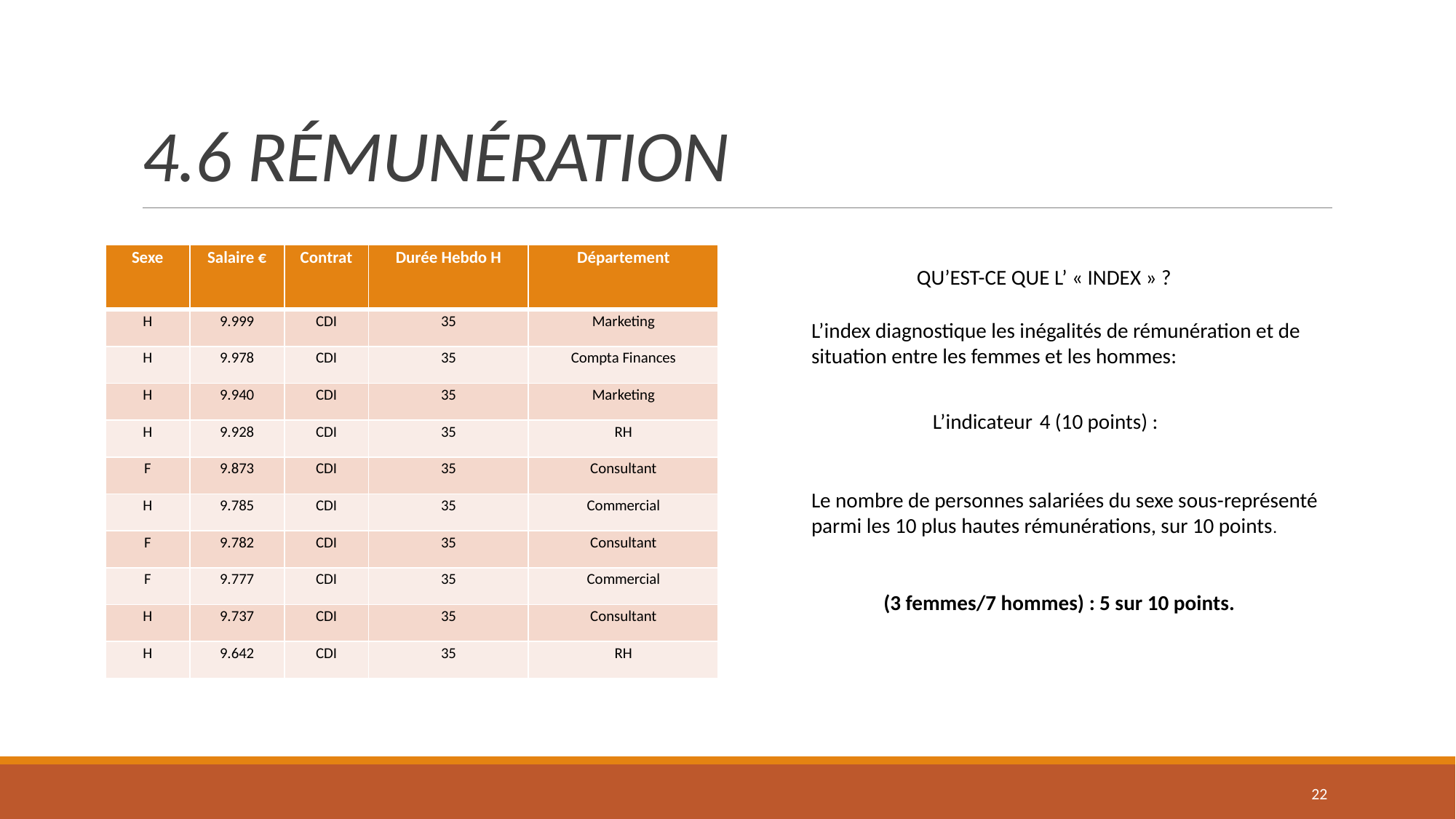

# 4.6 RÉMUNÉRATION
| Sexe | Salaire € | Contrat | Durée Hebdo H | Département |
| --- | --- | --- | --- | --- |
| H | 9.999 | CDI | 35 | Marketing |
| H | 9.978 | CDI | 35 | Compta Finances |
| H | 9.940 | CDI | 35 | Marketing |
| H | 9.928 | CDI | 35 | RH |
| F | 9.873 | CDI | 35 | Consultant |
| H | 9.785 | CDI | 35 | Commercial |
| F | 9.782 | CDI | 35 | Consultant |
| F | 9.777 | CDI | 35 | Commercial |
| H | 9.737 | CDI | 35 | Consultant |
| H | 9.642 | CDI | 35 | RH |
QU’EST-CE QUE L’ « INDEX » ?
L’index diagnostique les inégalités de rémunération et de situation entre les femmes et les hommes:
L’indicateur 4 (10 points) :
Le nombre de personnes salariées du sexe sous-représenté parmi les 10 plus hautes rémunérations, sur 10 points.
(3 femmes/7 hommes) : 5 sur 10 points.
22